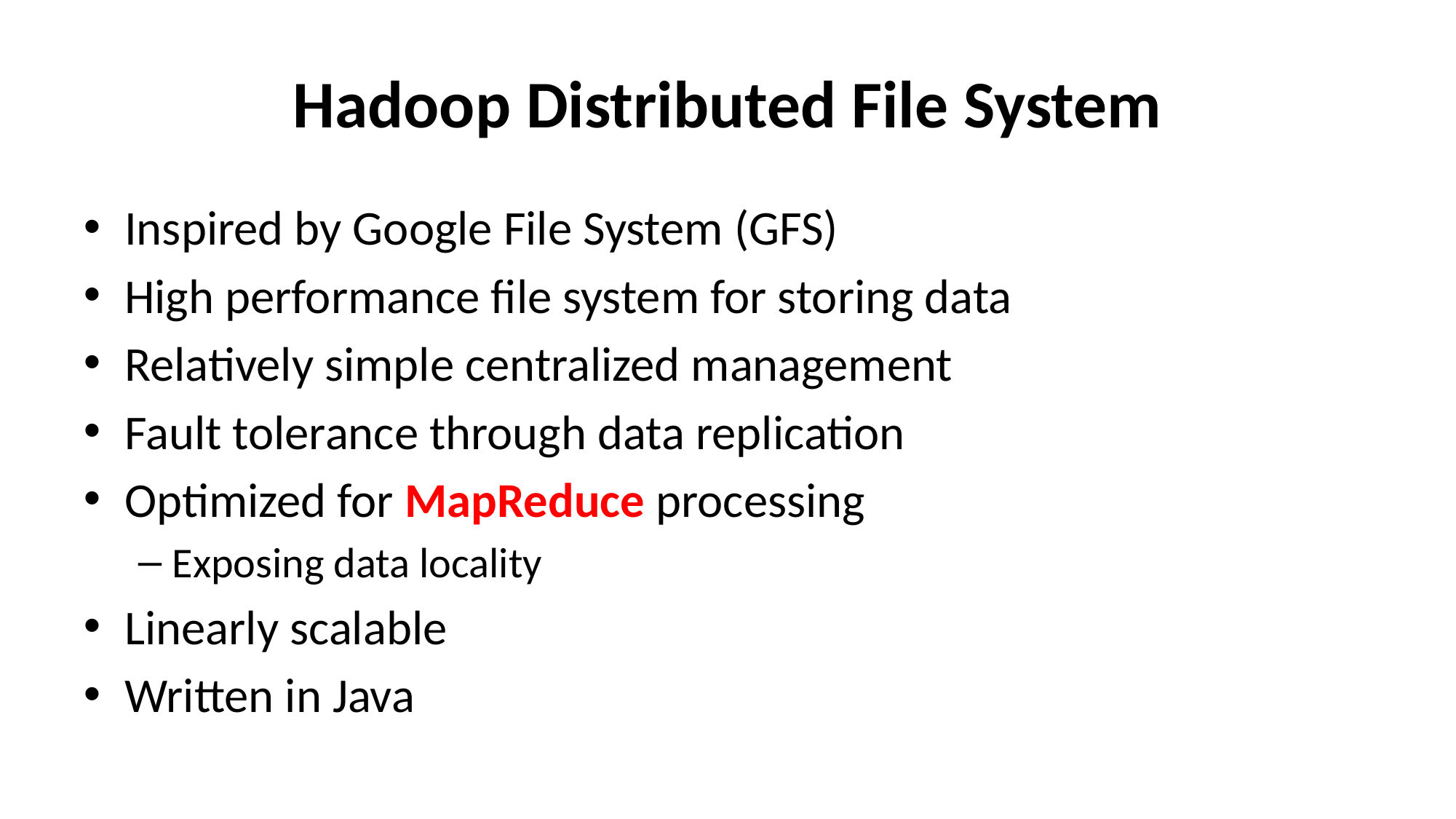

# Hadoop Distributed File System
Inspired by Google File System (GFS)
High performance file system for storing data
Relatively simple centralized management
Fault tolerance through data replication
Optimized for MapReduce processing
Exposing data locality
Linearly scalable
Written in Java